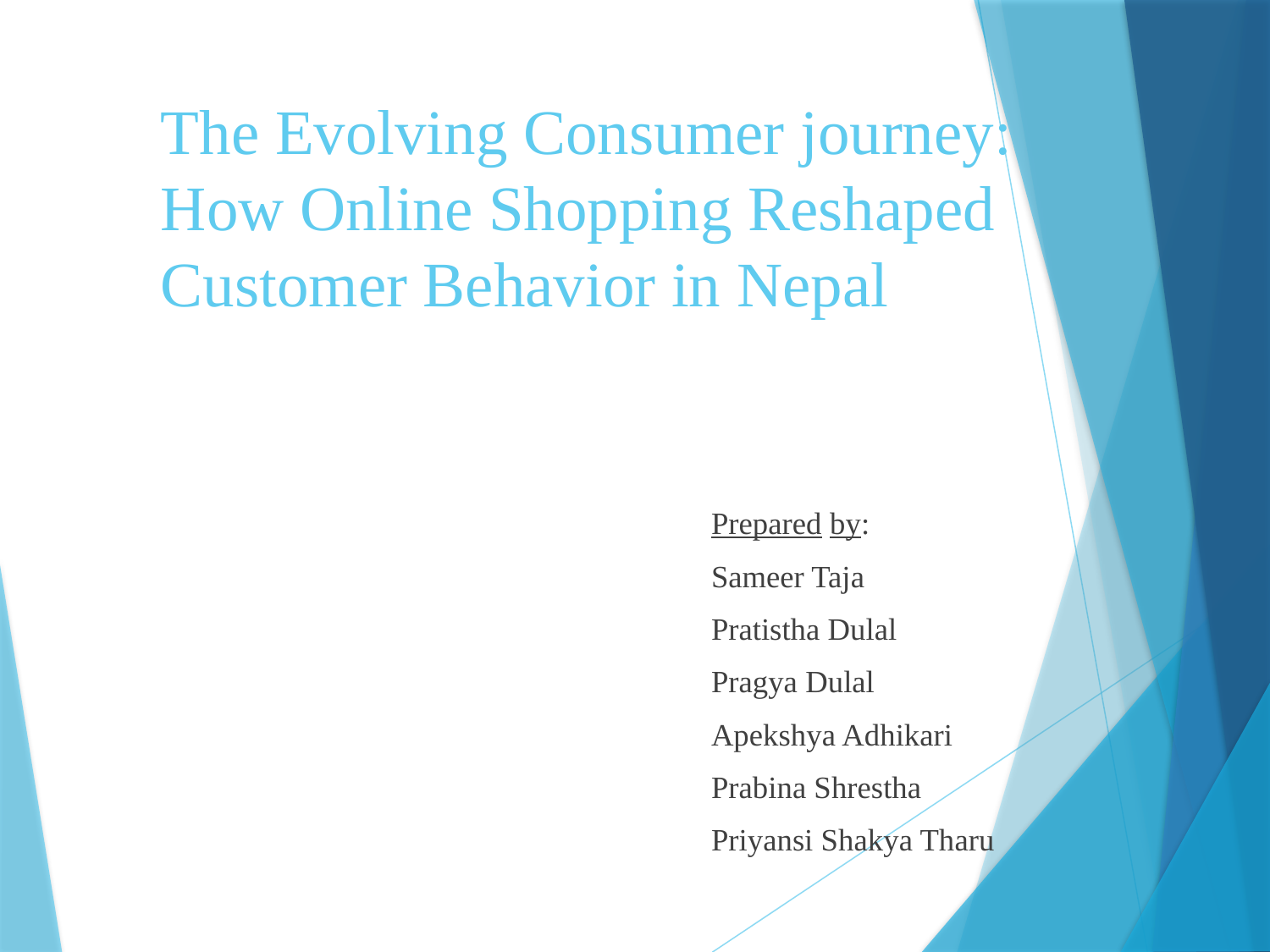

# The Evolving Consumer journey: How Online Shopping Reshaped Customer Behavior in Nepal
Prepared by:
Sameer Taja
Pratistha Dulal
Pragya Dulal
Apekshya Adhikari
Prabina Shrestha
Priyansi Shakya Tharu